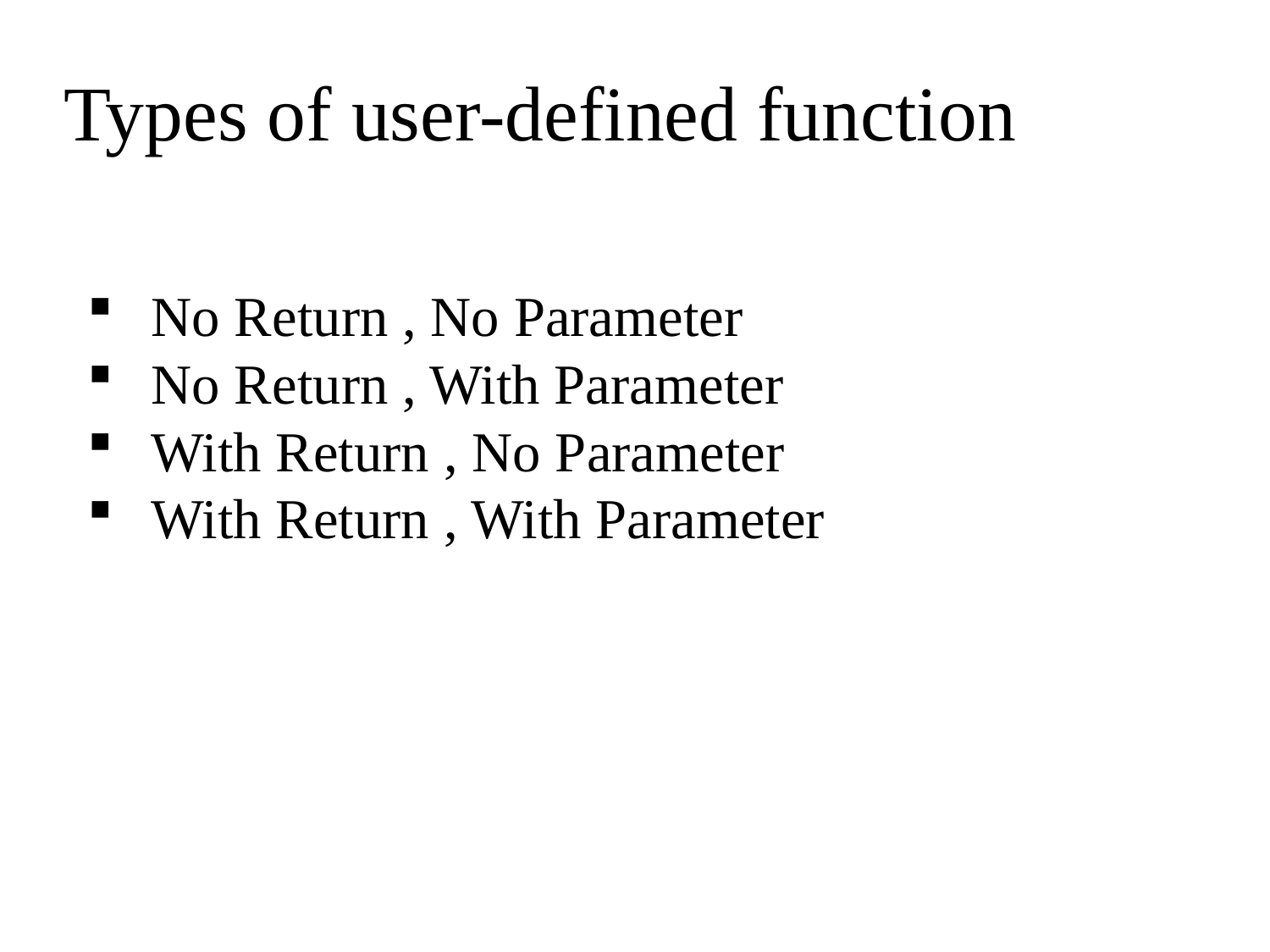

# Types of user-defined function
No Return , No Parameter
No Return , With Parameter
With Return , No Parameter
With Return , With Parameter